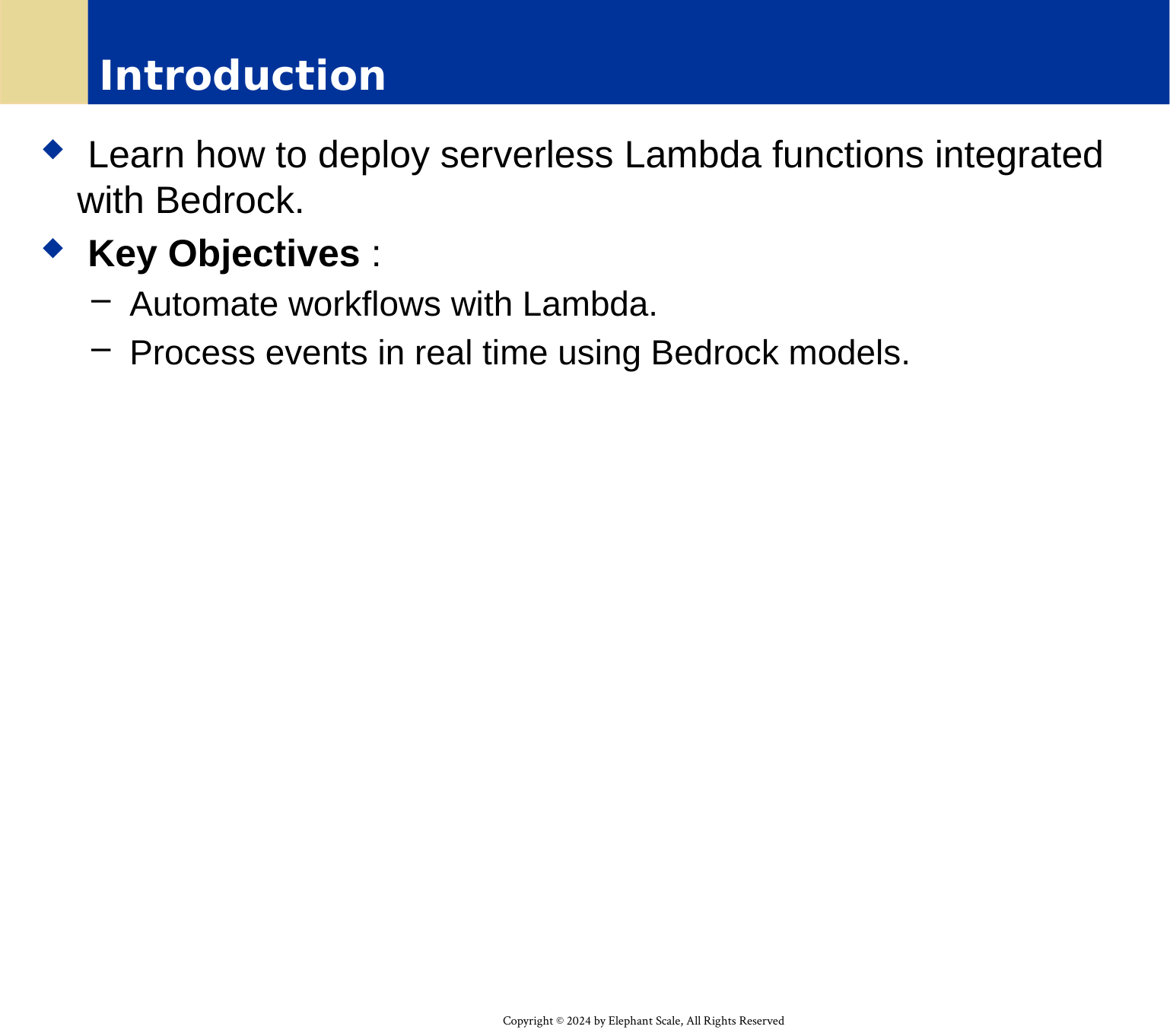

# Introduction
 Learn how to deploy serverless Lambda functions integrated with Bedrock.
 Key Objectives :
 Automate workflows with Lambda.
 Process events in real time using Bedrock models.
Copyright © 2024 by Elephant Scale, All Rights Reserved